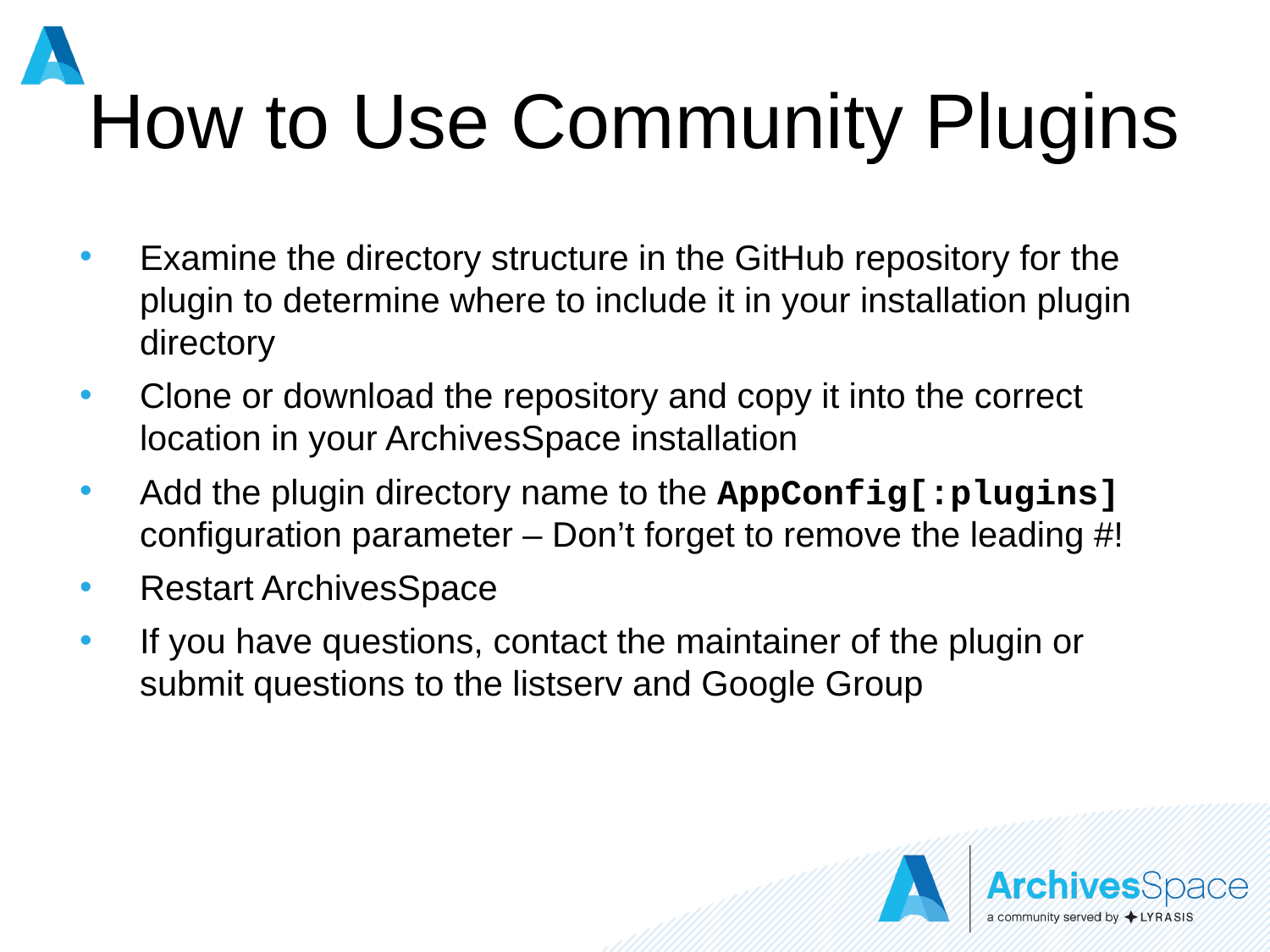

# How to Use Community Plugins
Examine the directory structure in the GitHub repository for the plugin to determine where to include it in your installation plugin directory
Clone or download the repository and copy it into the correct location in your ArchivesSpace installation
Add the plugin directory name to the AppConfig[:plugins] configuration parameter – Don’t forget to remove the leading #!
Restart ArchivesSpace
If you have questions, contact the maintainer of the plugin or submit questions to the listserv and Google Group